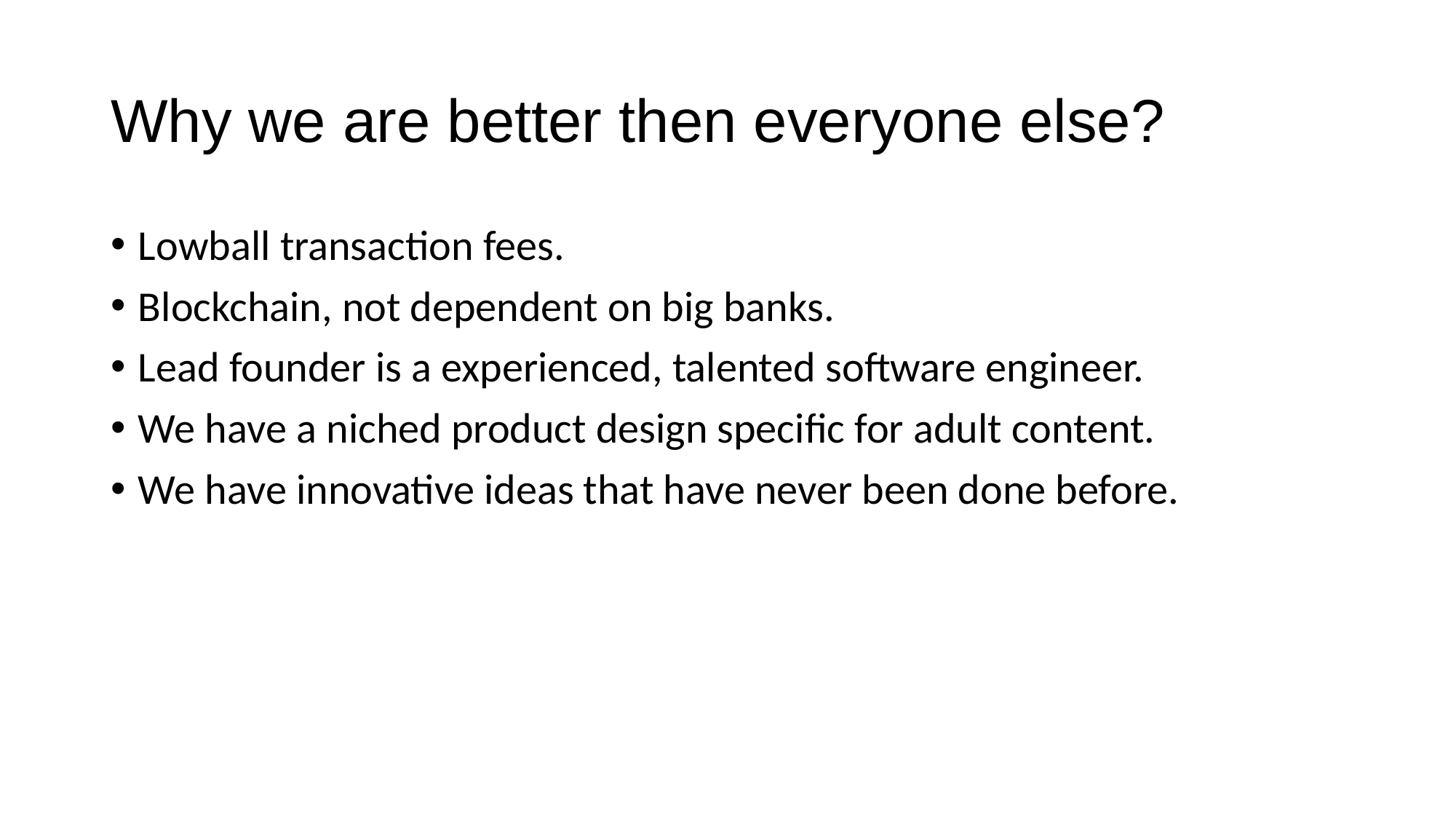

# Why we are better then everyone else?
Lowball transaction fees.
Blockchain, not dependent on big banks.
Lead founder is a experienced, talented software engineer.
We have a niched product design specific for adult content.
We have innovative ideas that have never been done before.